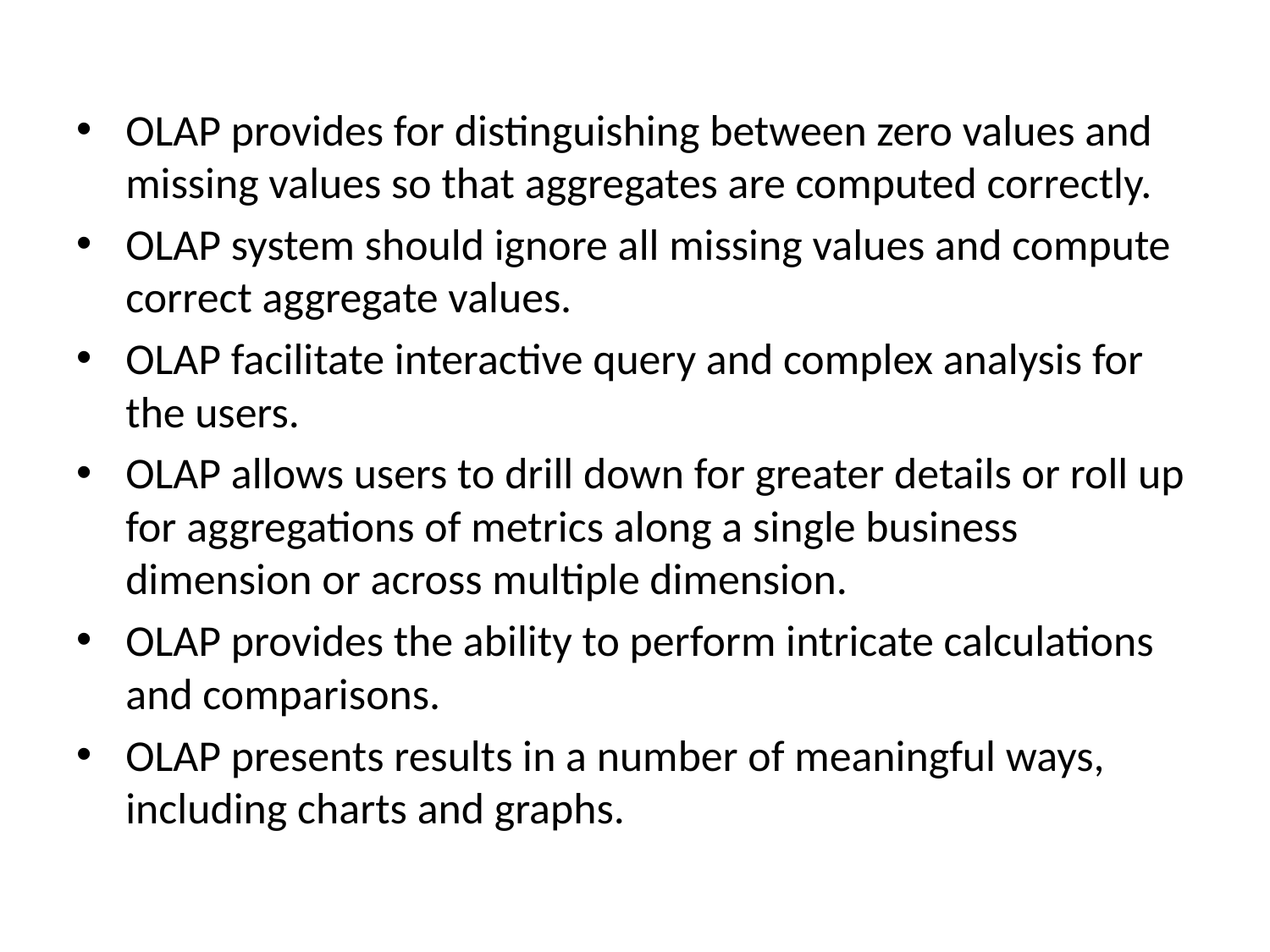

OLAP provides for distinguishing between zero values and missing values so that aggregates are computed correctly.
OLAP system should ignore all missing values and compute correct aggregate values.
OLAP facilitate interactive query and complex analysis for the users.
OLAP allows users to drill down for greater details or roll up for aggregations of metrics along a single business dimension or across multiple dimension.
OLAP provides the ability to perform intricate calculations and comparisons.
OLAP presents results in a number of meaningful ways, including charts and graphs.